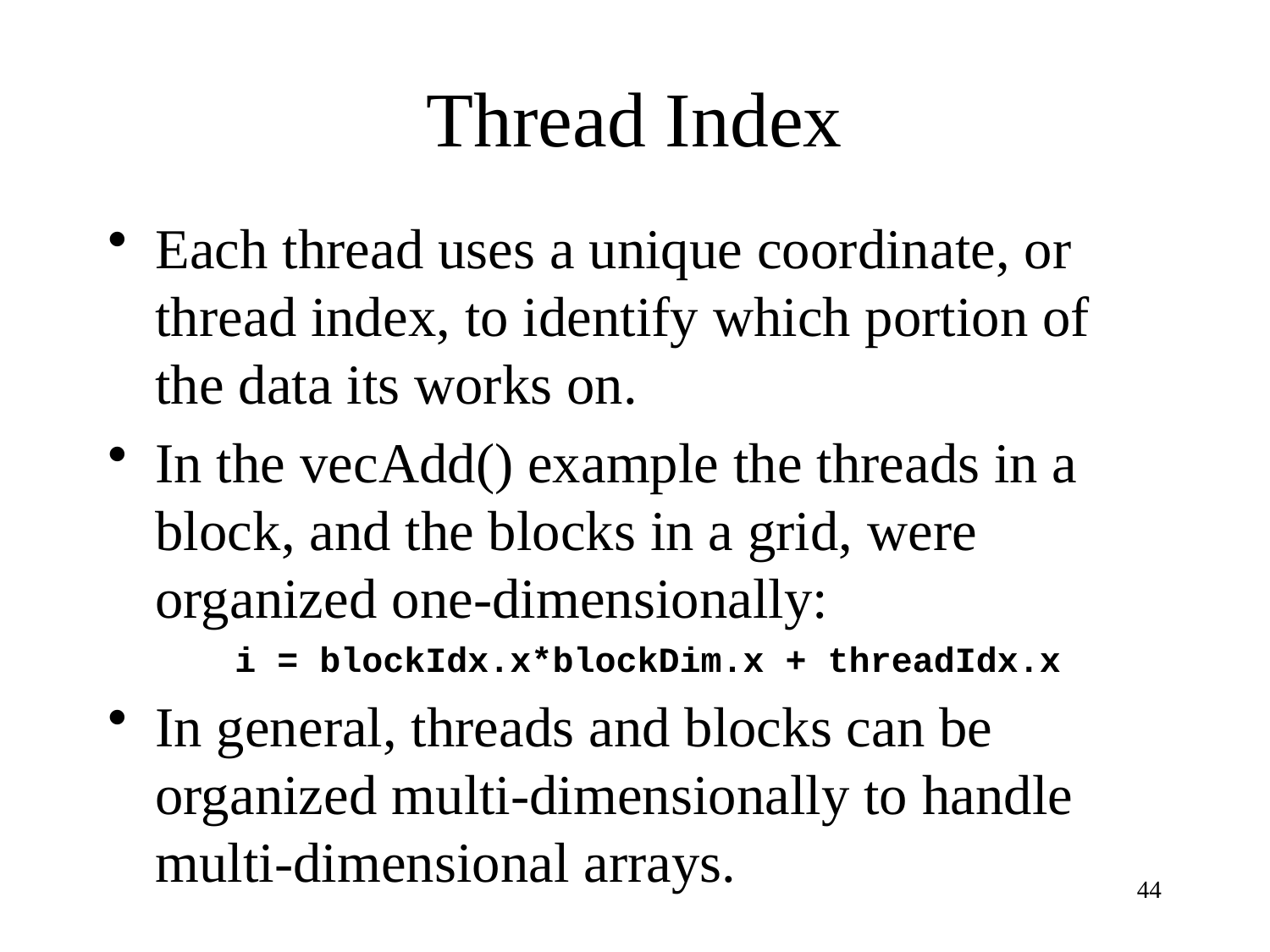

# Thread Index
Each thread uses a unique coordinate, or thread index, to identify which portion of the data its works on.
In the vecAdd() example the threads in a block, and the blocks in a grid, were organized one-dimensionally:
	i = blockIdx.x*blockDim.x + threadIdx.x
In general, threads and blocks can be organized multi-dimensionally to handle multi-dimensional arrays.
44